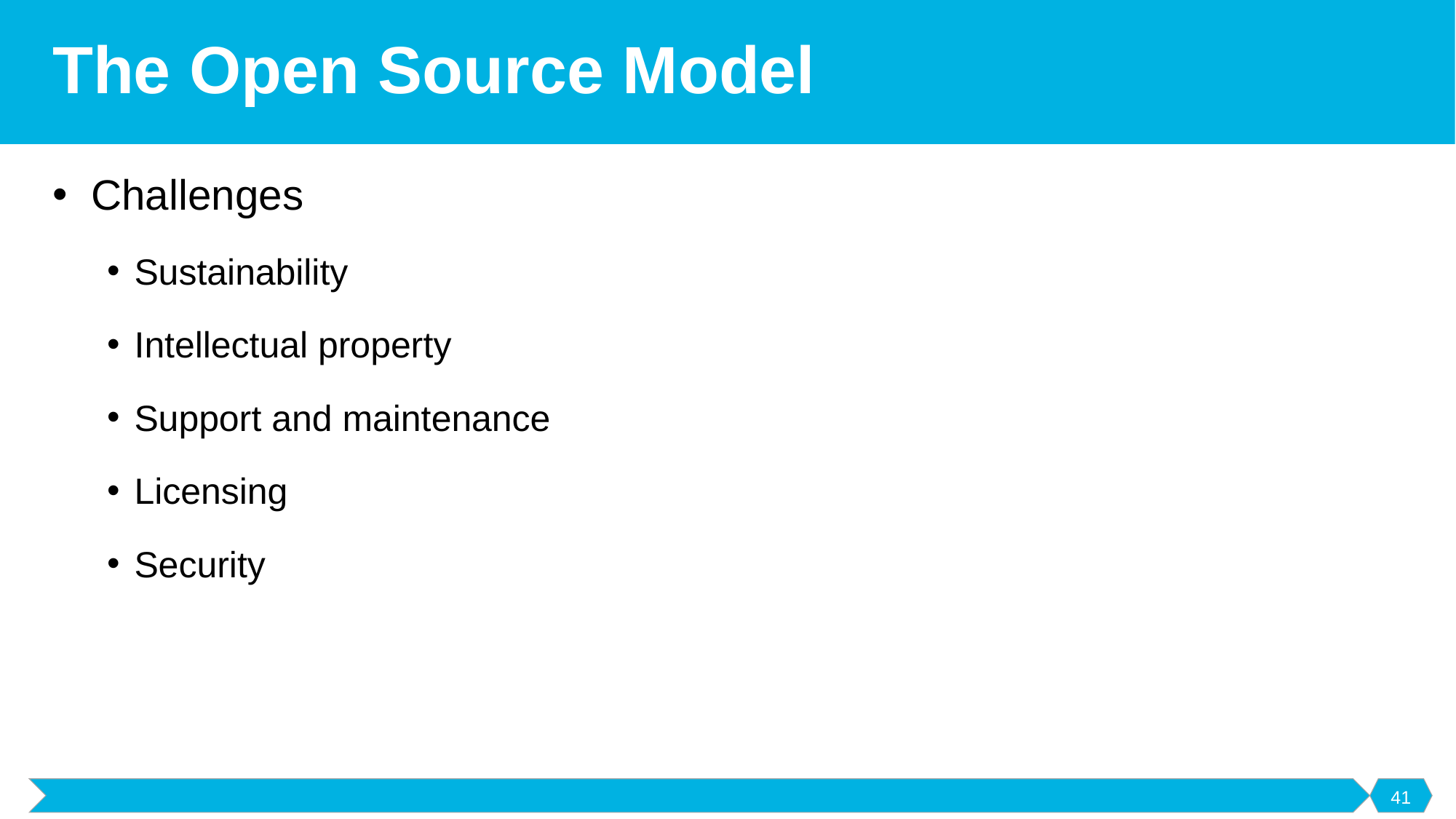

# The Open Source Model
 Challenges
Sustainability
Intellectual property
Support and maintenance
Licensing
Security
41